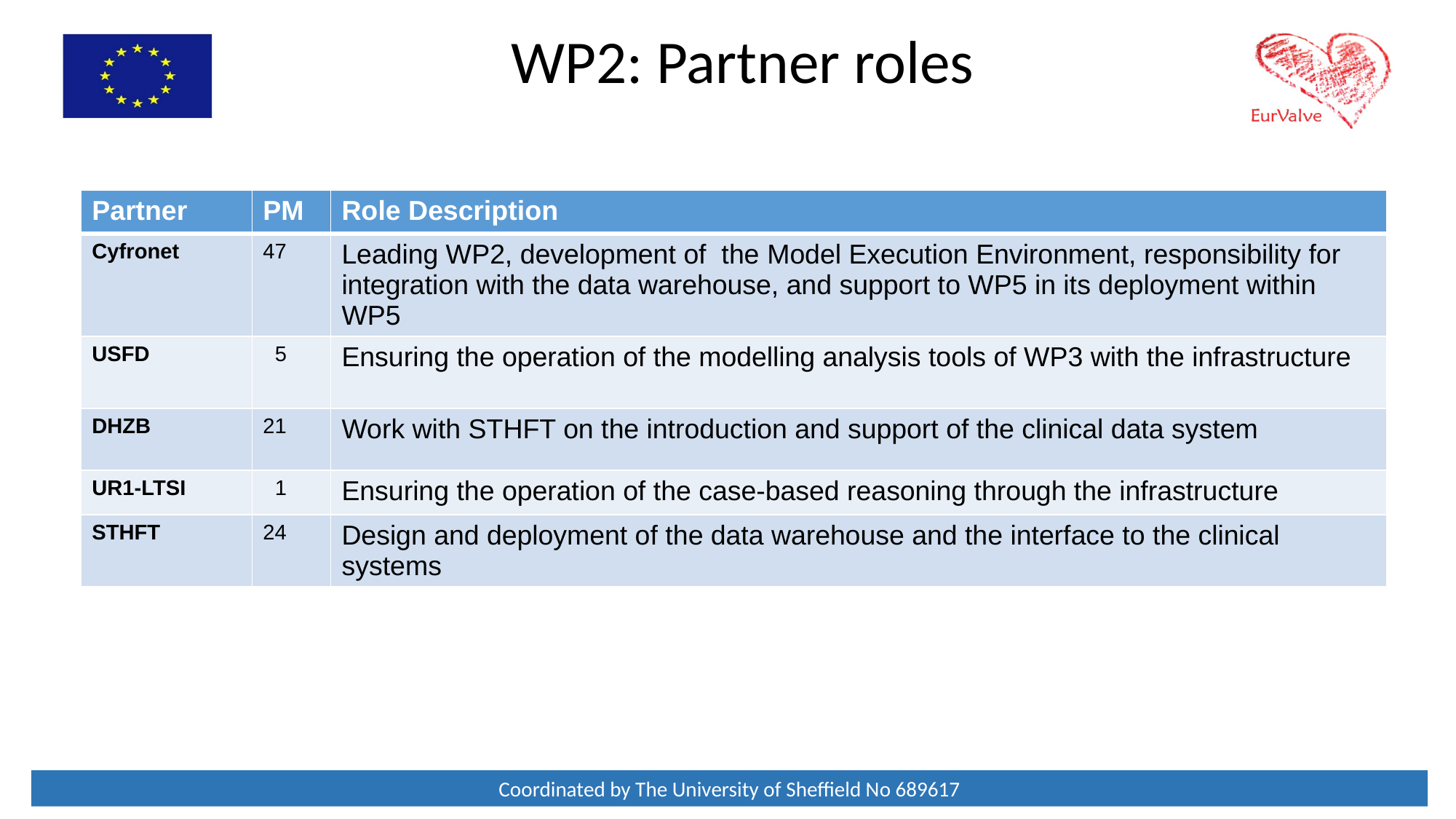

WP2: Partner roles

| Partner | PM | Role Description |
| --- | --- | --- |
| Cyfronet | 47 | Leading WP2, development of the Model Execution Environment, responsibility for integration with the data warehouse, and support to WP5 in its deployment within WP5 |
| USFD | 5 | Ensuring the operation of the modelling analysis tools of WP3 with the infrastructure |
| DHZB | 21 | Work with STHFT on the introduction and support of the clinical data system |
| UR1-LTSI | 1 | Ensuring the operation of the case-based reasoning through the infrastructure |
| STHFT | 24 | Design and deployment of the data warehouse and the interface to the clinical systems |